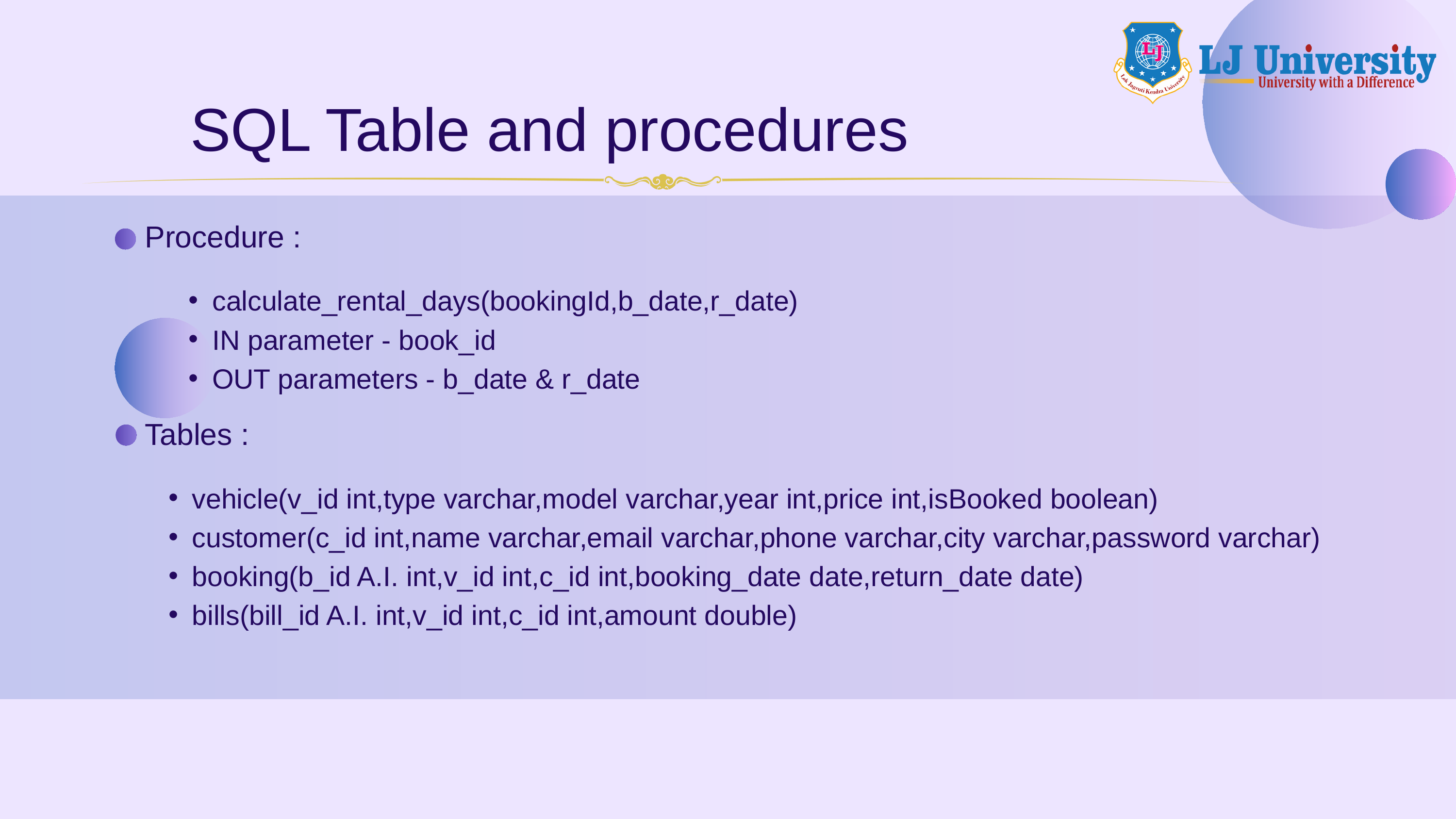

SQL Table and procedures

Procedure :
calculate_rental_days(bookingId,b_date,r_date)
IN parameter - book_id
OUT parameters - b_date & r_date

Tables :
vehicle(v_id int,type varchar,model varchar,year int,price int,isBooked boolean)
customer(c_id int,name varchar,email varchar,phone varchar,city varchar,password varchar)
booking(b_id A.I. int,v_id int,c_id int,booking_date date,return_date date)
bills(bill_id A.I. int,v_id int,c_id int,amount double)